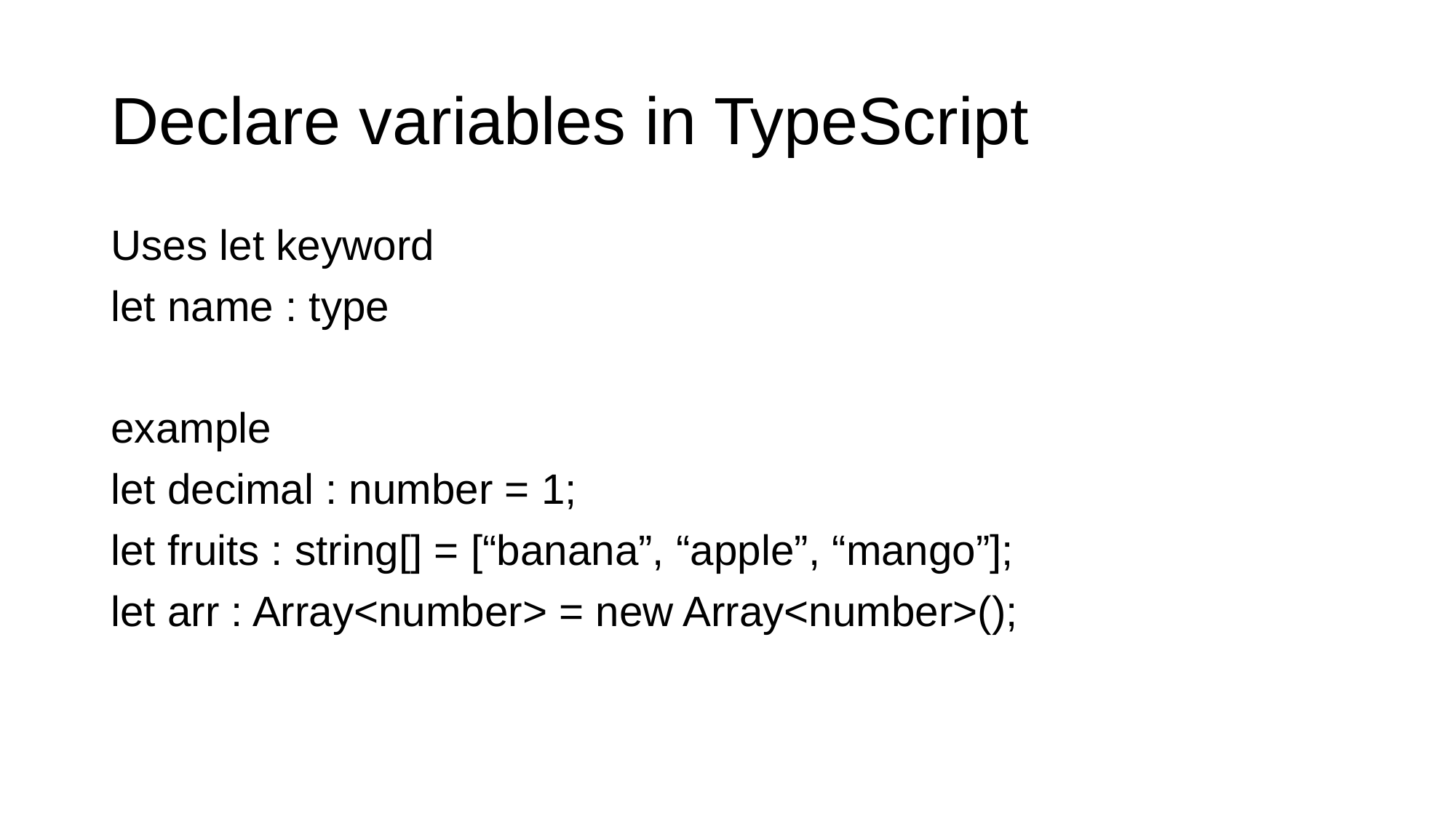

# Declare variables in TypeScript
Uses let keyword
let name : type

example
let decimal : number = 1;
let fruits : string[] = [“banana”, “apple”, “mango”];
let arr : Array<number> = new Array<number>();